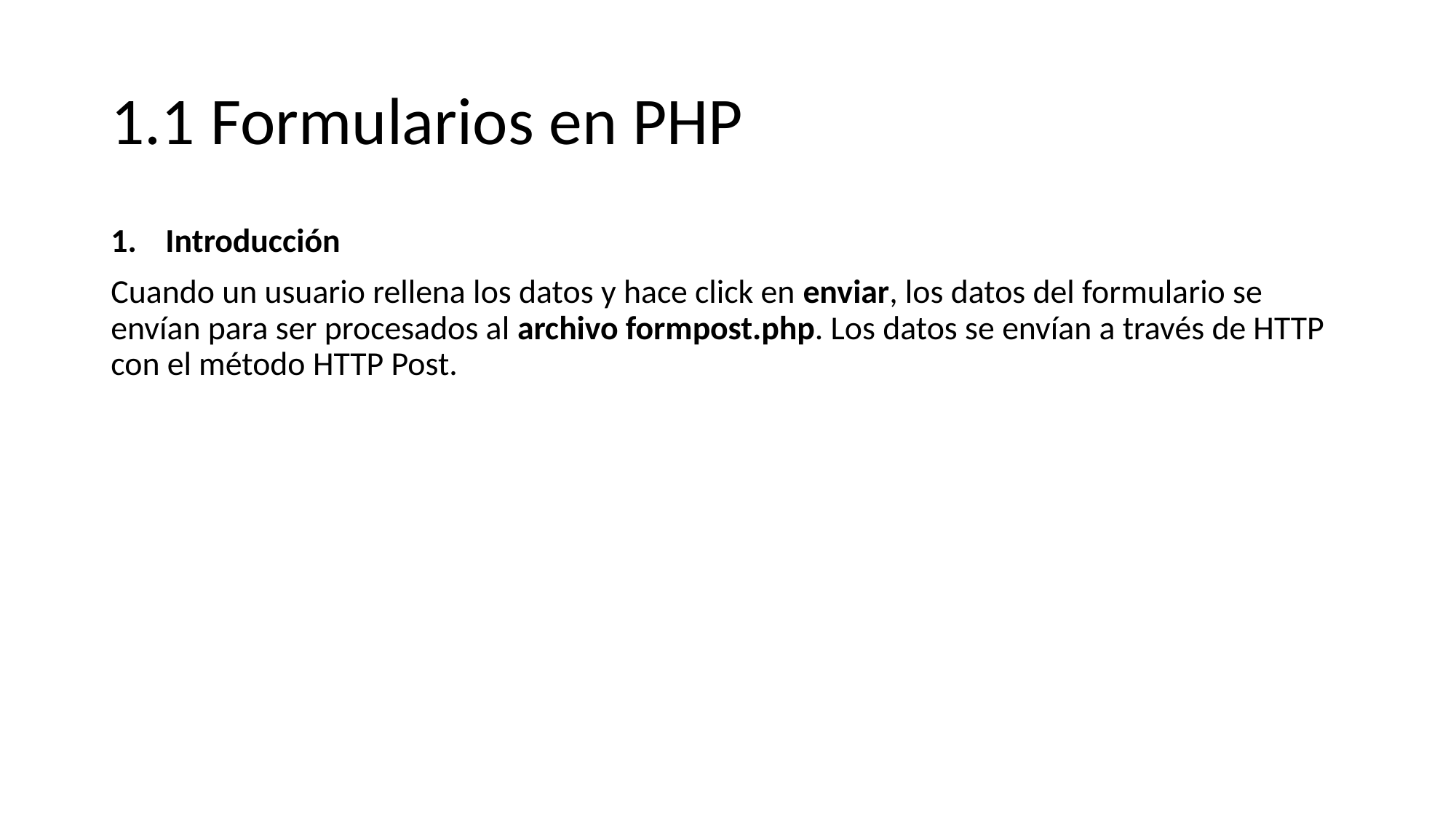

# 1.1 Formularios en PHP
Introducción
Cuando un usuario rellena los datos y hace click en enviar, los datos del formulario se envían para ser procesados al archivo formpost.php. Los datos se envían a través de HTTP con el método HTTP Post.